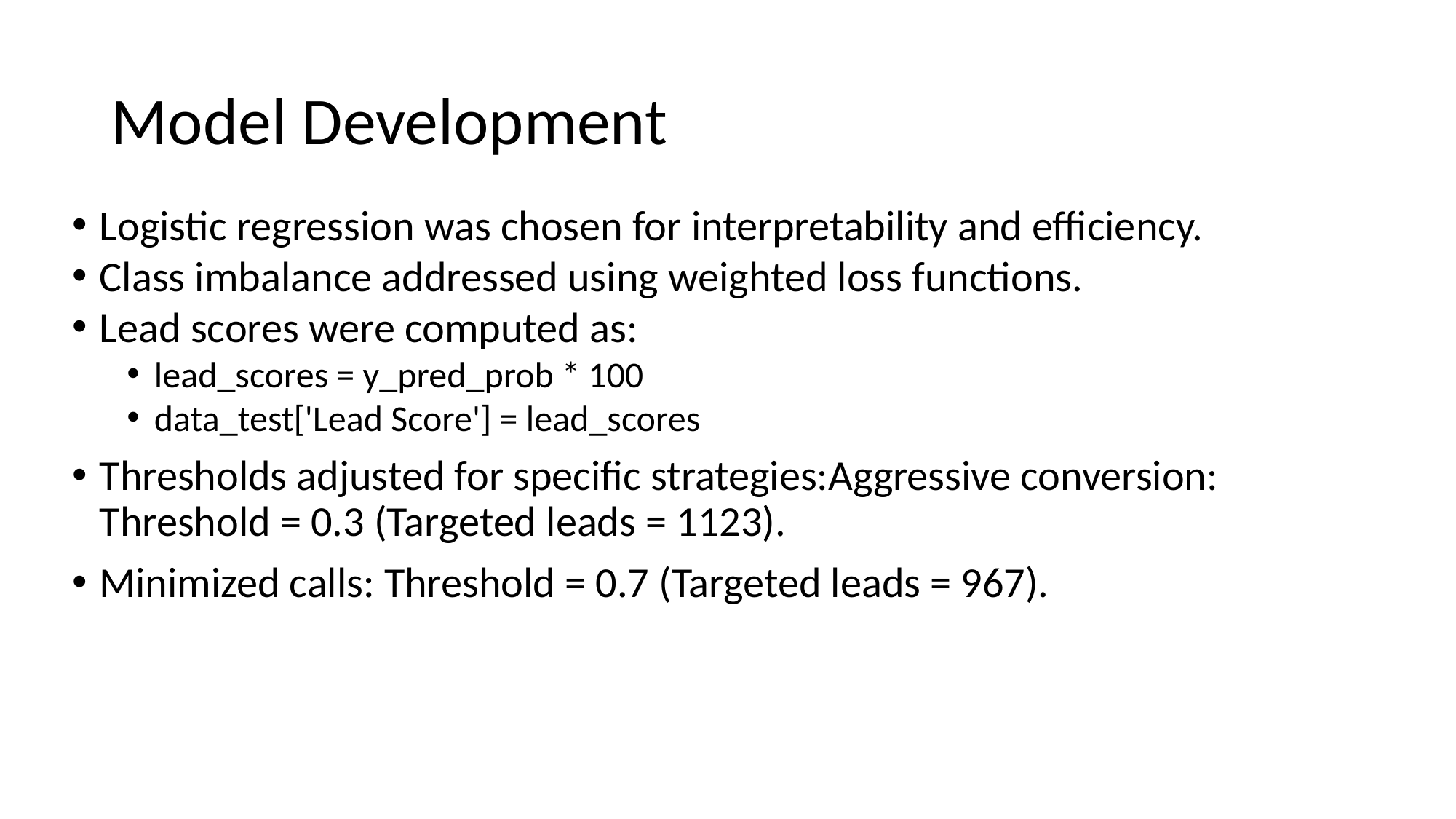

# Model Development

Logistic regression was chosen for interpretability and efficiency.
Class imbalance addressed using weighted loss functions.
Lead scores were computed as:
lead_scores = y_pred_prob * 100
data_test['Lead Score'] = lead_scores
Thresholds adjusted for specific strategies:Aggressive conversion: Threshold = 0.3 (Targeted leads = 1123).
Minimized calls: Threshold = 0.7 (Targeted leads = 967).